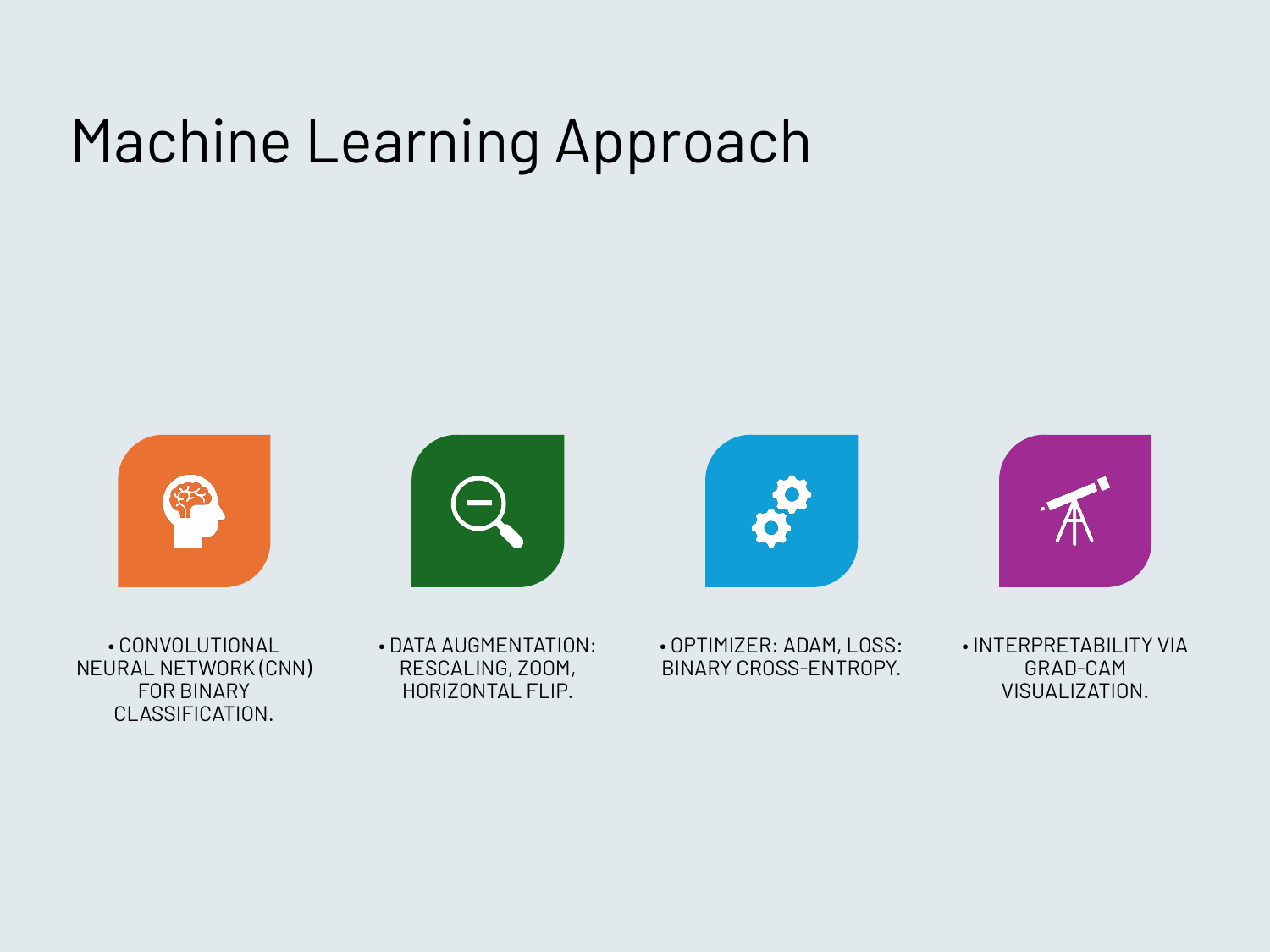

# Machine Learning Approach
• Convolutional Neural Network (CNN) for binary classification.
• Data augmentation: rescaling, zoom, horizontal flip.
• Optimizer: Adam, Loss: Binary Cross-Entropy.
• Interpretability via Grad-CAM visualization.